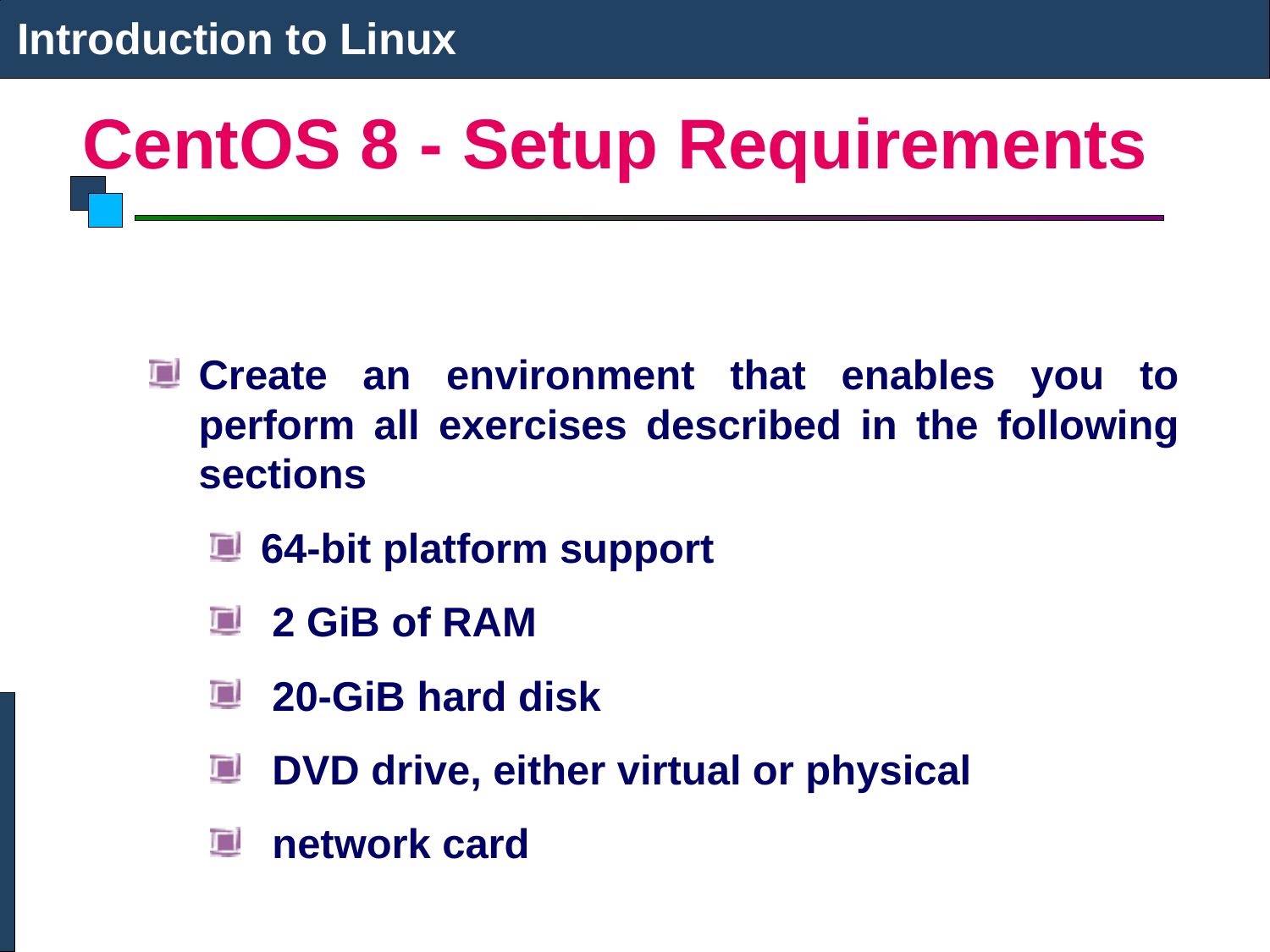

Introduction to Linux
# CentOS 8 - Setup Requirements

Create an environment that enables you to perform all exercises described in the following sections
64-bit platform support
 2 GiB of RAM
 20-GiB hard disk
 DVD drive, either virtual or physical
 network card